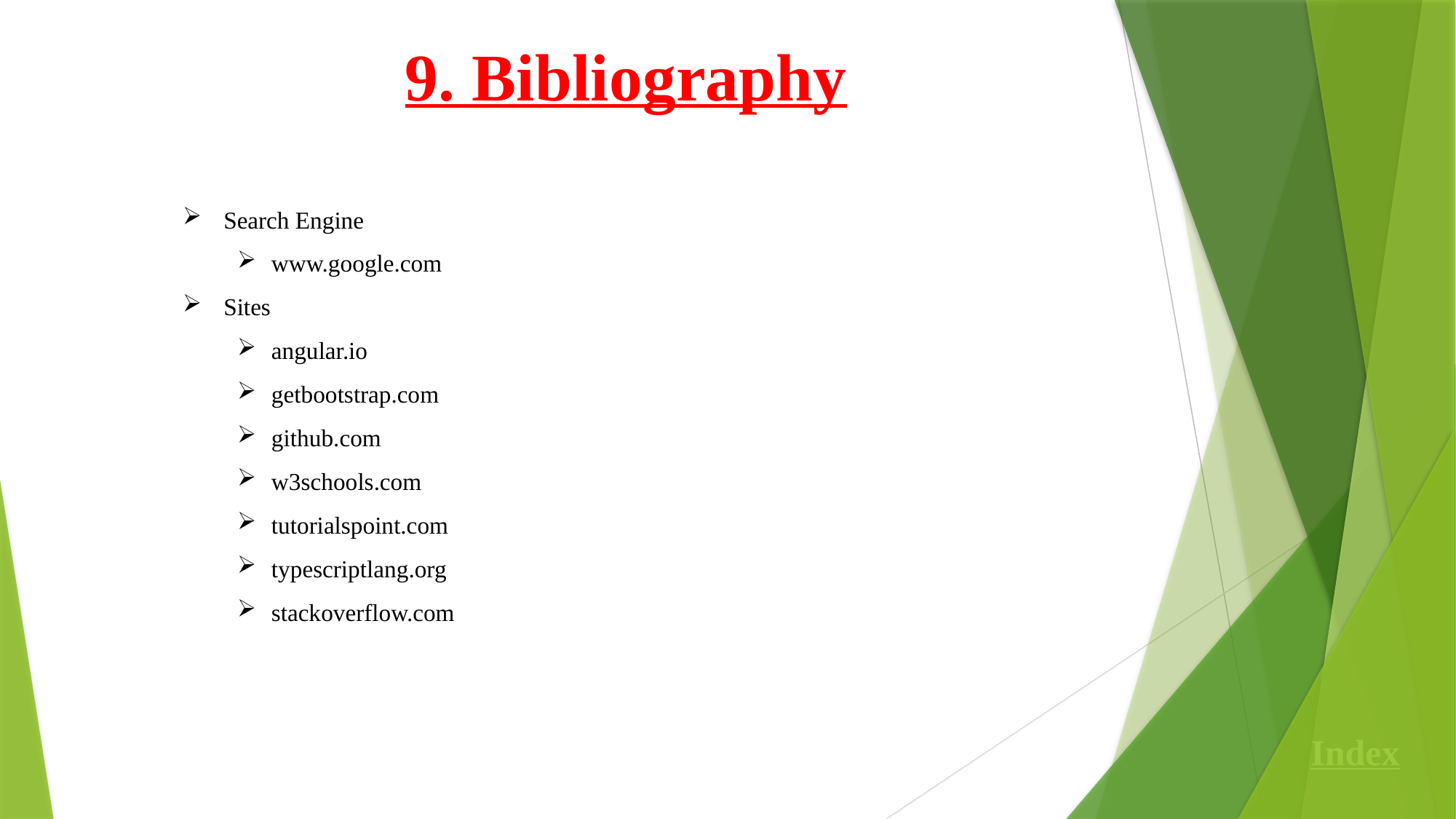

9. Bibliography
Search Engine
www.google.com
Sites
angular.io
getbootstrap.com
github.com
w3schools.com
tutorialspoint.com
typescriptlang.org
stackoverflow.com
Index